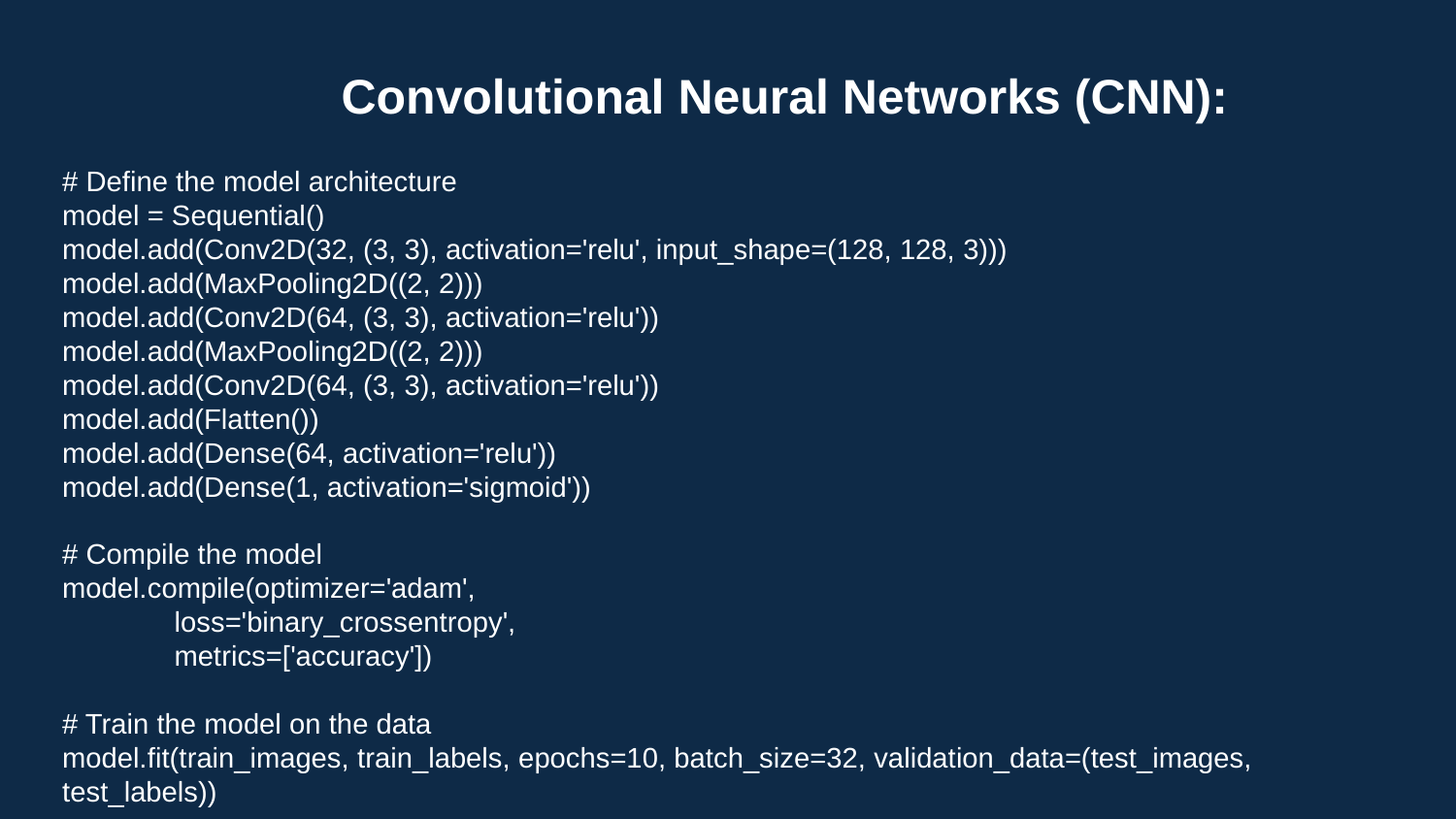

Convolutional Neural Networks (CNN):
# Define the model architecture
model = Sequential()
model.add(Conv2D(32, (3, 3), activation='relu', input_shape=(128, 128, 3)))
model.add(MaxPooling2D((2, 2)))
model.add(Conv2D(64, (3, 3), activation='relu'))
model.add(MaxPooling2D((2, 2)))
model.add(Conv2D(64, (3, 3), activation='relu'))
model.add(Flatten())
model.add(Dense(64, activation='relu'))
model.add(Dense(1, activation='sigmoid'))

# Compile the model
model.compile(optimizer='adam',
              loss='binary_crossentropy',
              metrics=['accuracy'])

# Train the model on the data
model.fit(train_images, train_labels, epochs=10, batch_size=32, validation_data=(test_images, test_labels))